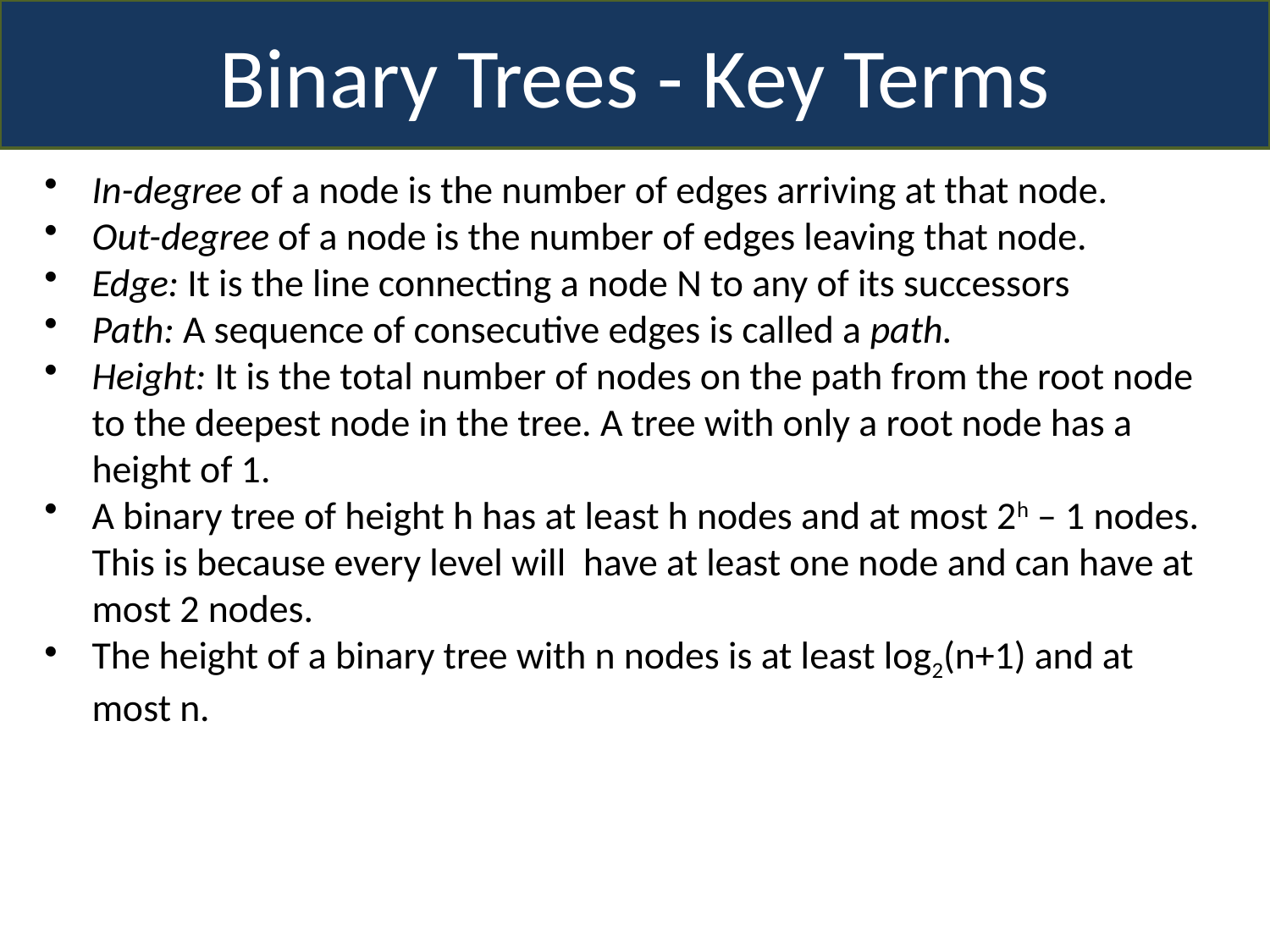

Binary Trees - Key Terms
In-degree of a node is the number of edges arriving at that node.
Out-degree of a node is the number of edges leaving that node.
Edge: It is the line connecting a node N to any of its successors
Path: A sequence of consecutive edges is called a path.
Height: It is the total number of nodes on the path from the root node to the deepest node in the tree. A tree with only a root node has a height of 1.
A binary tree of height h has at least h nodes and at most 2h – 1 nodes. This is because every level will  have at least one node and can have at most 2 nodes.
The height of a binary tree with n nodes is at least log2(n+1) and at most n.